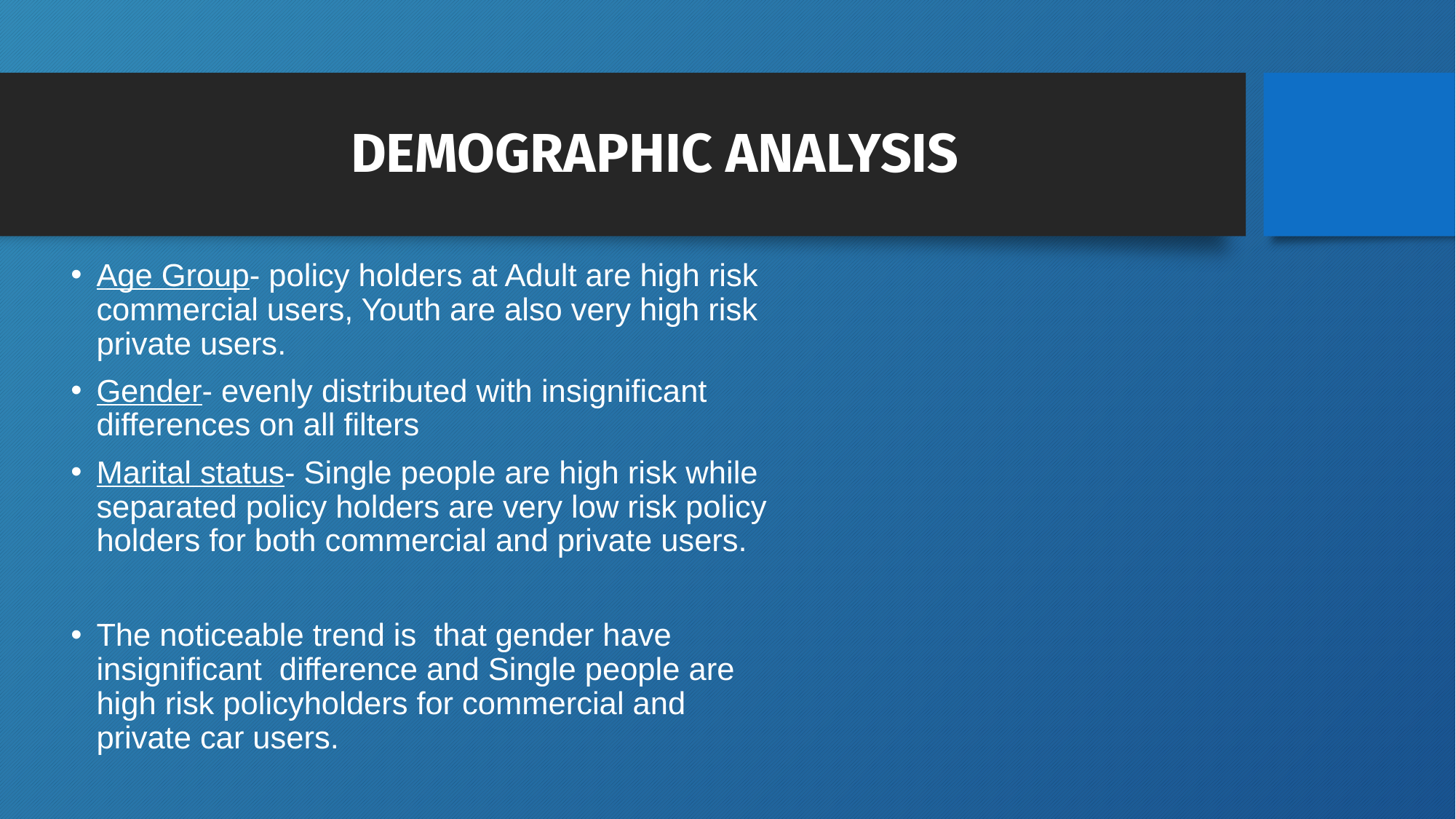

# DEMOGRAPHIC ANALYSIS
Age Group- policy holders at Adult are high risk commercial users, Youth are also very high risk private users.
Gender- evenly distributed with insignificant differences on all filters
Marital status- Single people are high risk while separated policy holders are very low risk policy holders for both commercial and private users.

The noticeable trend is  that gender have insignificant  difference and Single people are high risk policyholders for commercial and private car users.